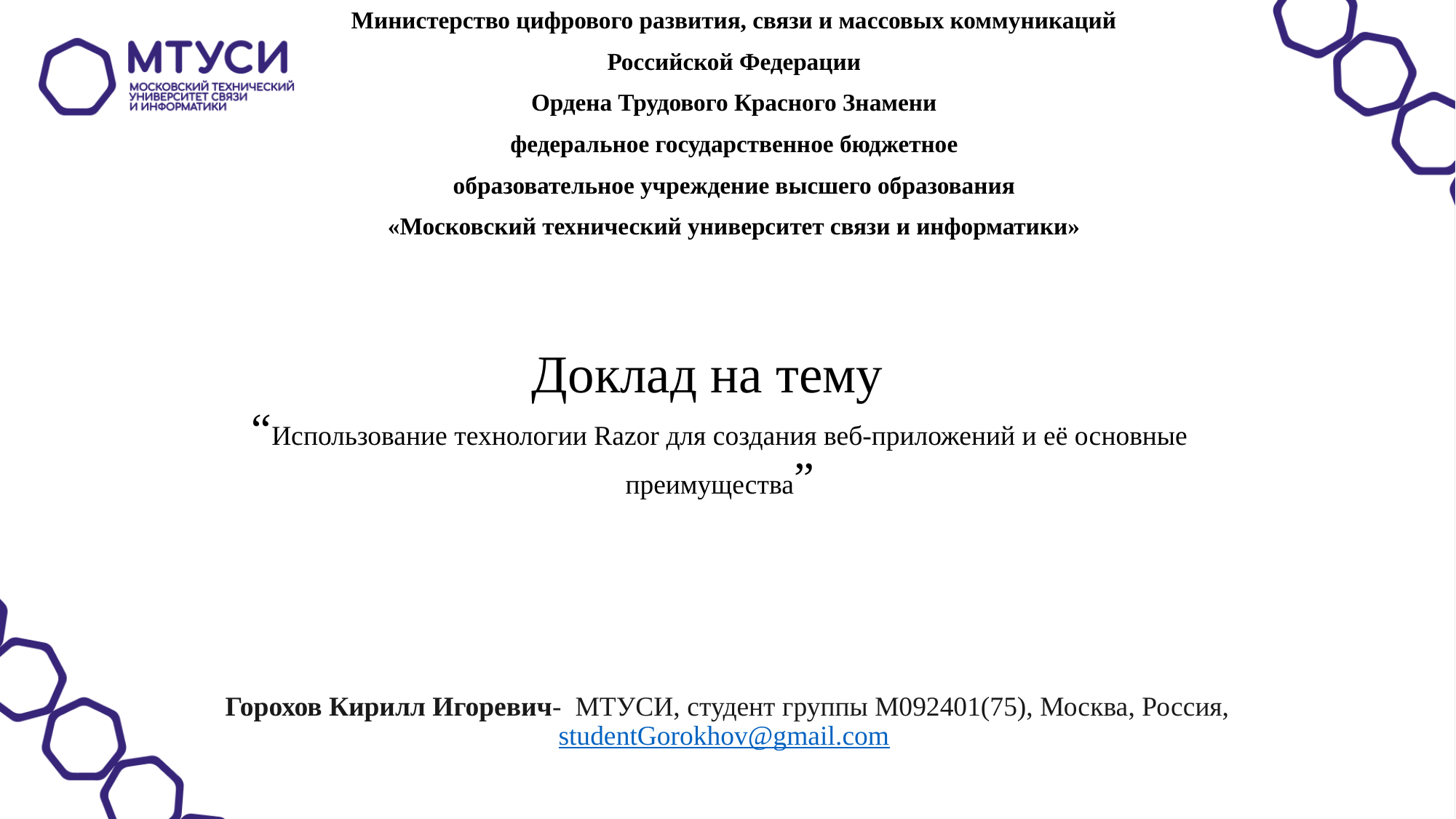

Министерство цифрового развития, связи и массовых коммуникаций
Российской Федерации
Ордена Трудового Красного Знамени
федеральное государственное бюджетное
образовательное учреждение высшего образования
«Московский технический университет связи и информатики»
# Доклад на тему
“Использование технологии Razor для создания веб-приложений и её основные преимущества”
Горохов Кирилл Игоревич-  МТУСИ, студент группы М092401(75), Москва, Россия, studentGorokhov@gmail.com
1